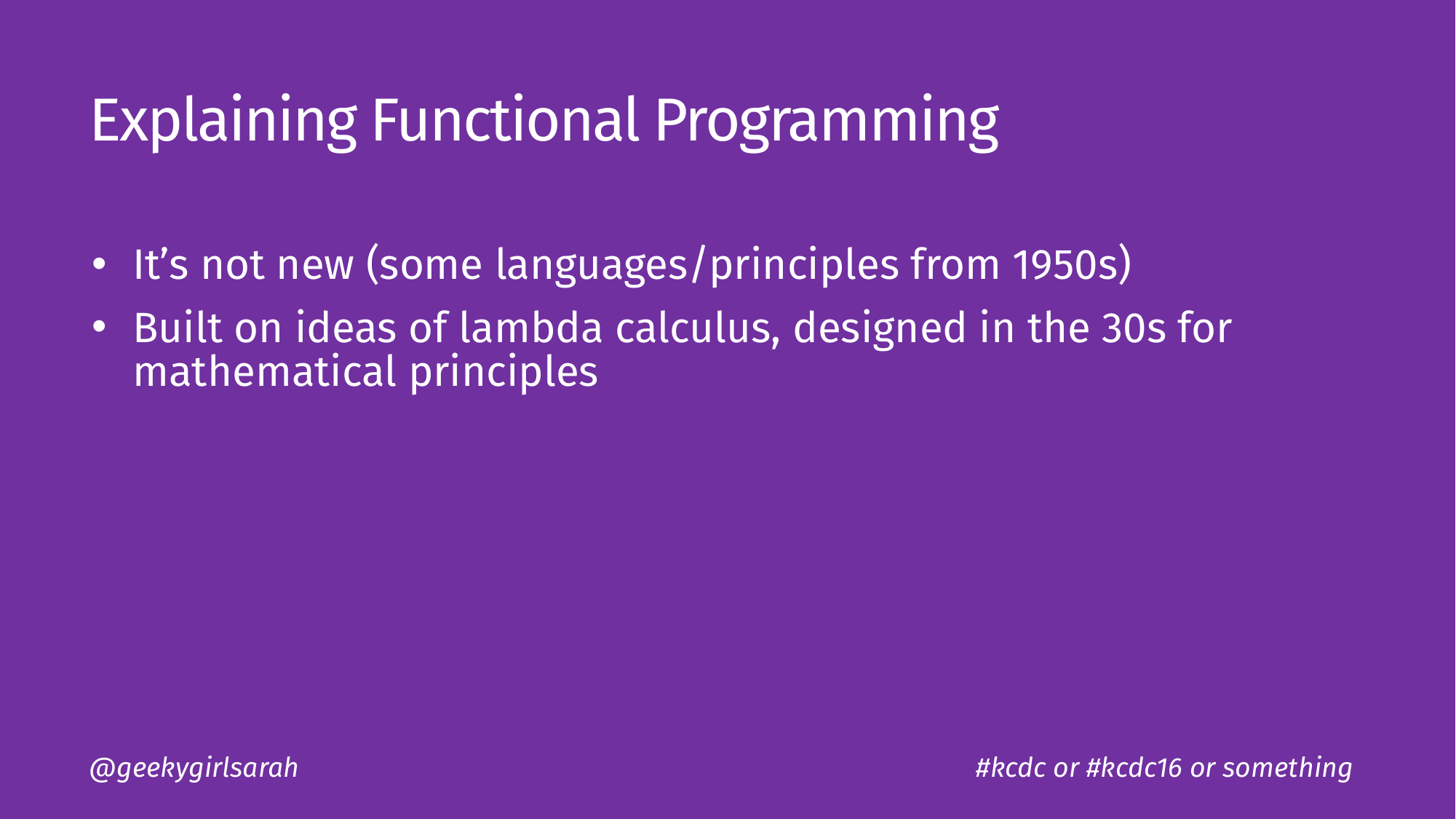

# Explaining Functional Programming
It’s not new (some languages/principles from 1950s)
Built on ideas of lambda calculus, designed in the 30s for mathematical principles